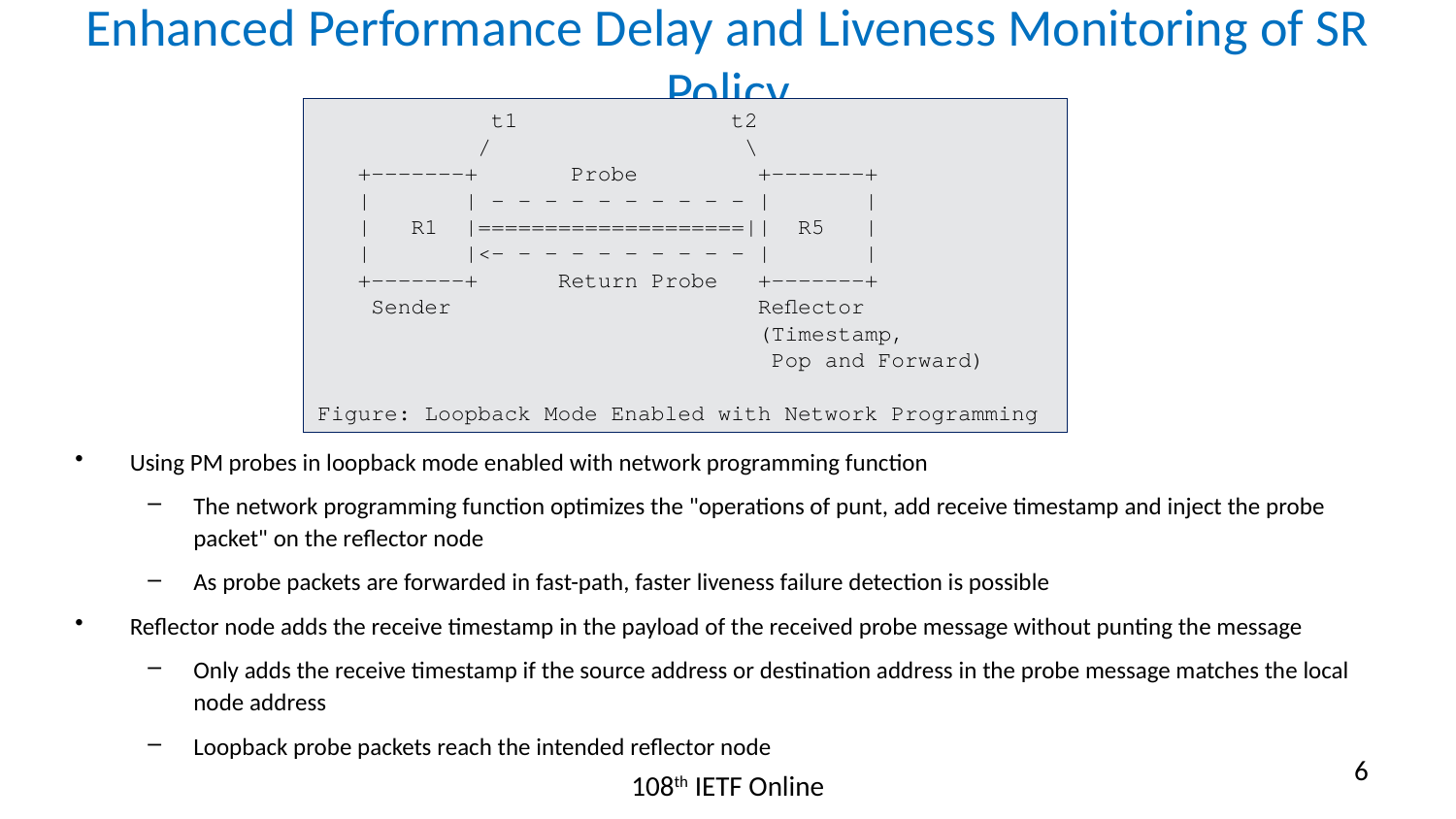

# Enhanced Performance Delay and Liveness Monitoring of SR Policy
             t1                t2
            /                   \
   +-------+       Probe         +-------+
   |       | - - - - - - - - - - |       |
   |   R1  |====================||  R5   |
   |       |<- - - - - - - - - - |       |
   +-------+      Return Probe   +-------+
    Sender                       Reflector
                                 (Timestamp,
                                  Pop and Forward)

Figure: Loopback Mode Enabled with Network Programming
Using PM probes in loopback mode enabled with network programming function
The network programming function optimizes the "operations of punt, add receive timestamp and inject the probe packet" on the reflector node
As probe packets are forwarded in fast-path, faster liveness failure detection is possible
Reflector node adds the receive timestamp in the payload of the received probe message without punting the message
Only adds the receive timestamp if the source address or destination address in the probe message matches the local node address
Loopback probe packets reach the intended reflector node
6
108th IETF Online